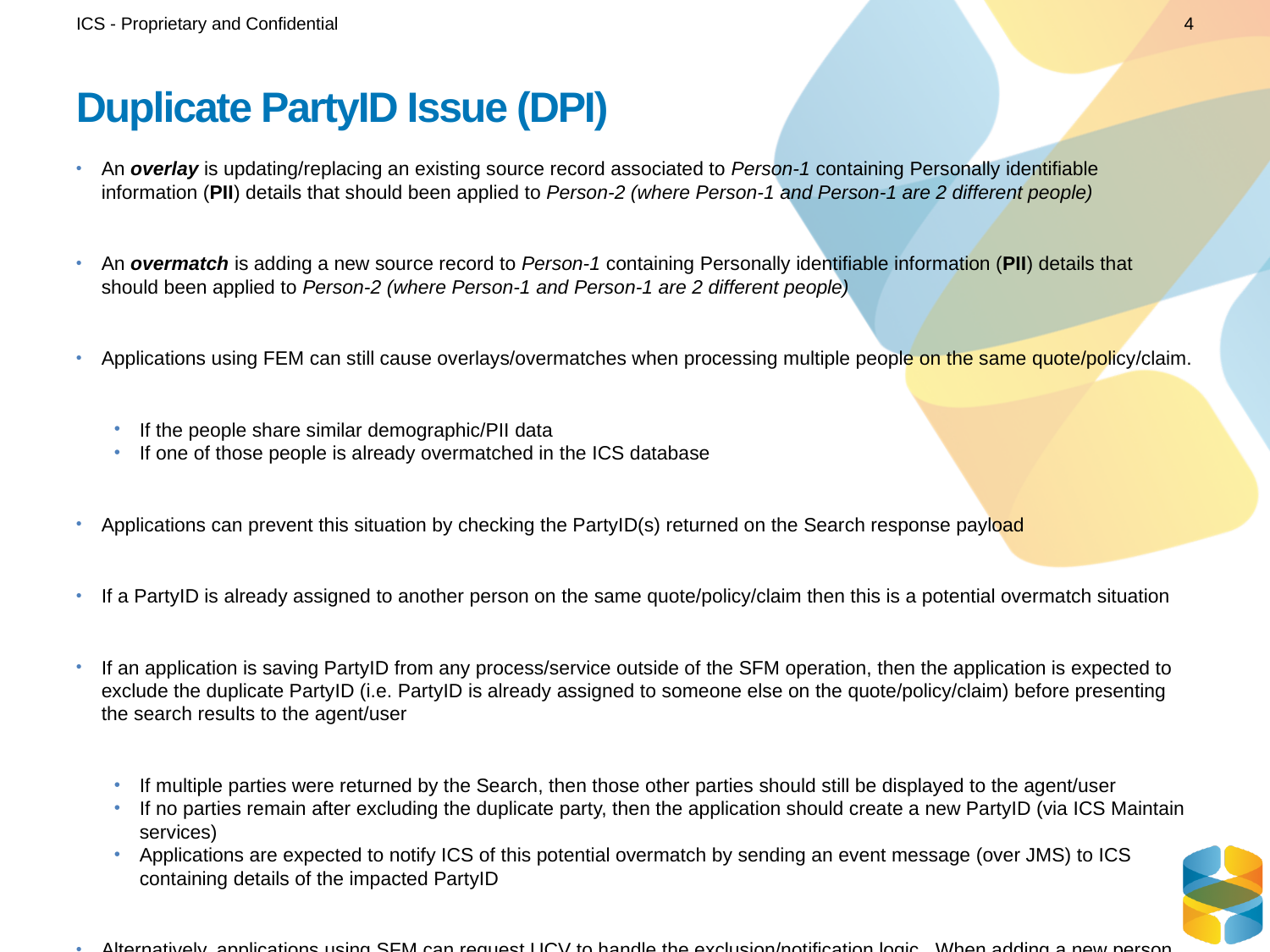

ICS - Proprietary and Confidential
4
# Duplicate PartyID Issue (DPI)
An overlay is updating/replacing an existing source record associated to Person-1 containing Personally identifiable information (PII) details that should been applied to Person-2 (where Person-1 and Person-1 are 2 different people)

An overmatch is adding a new source record to Person-1 containing Personally identifiable information (PII) details that should been applied to Person-2 (where Person-1 and Person-1 are 2 different people)

Applications using FEM can still cause overlays/overmatches when processing multiple people on the same quote/policy/claim.

If the people share similar demographic/PII data
If one of those people is already overmatched in the ICS database

Applications can prevent this situation by checking the PartyID(s) returned on the Search response payload

If a PartyID is already assigned to another person on the same quote/policy/claim then this is a potential overmatch situation

If an application is saving PartyID from any process/service outside of the SFM operation, then the application is expected to exclude the duplicate PartyID (i.e. PartyID is already assigned to someone else on the quote/policy/claim) before presenting the search results to the agent/user

If multiple parties were returned by the Search, then those other parties should still be displayed to the agent/user
If no parties remain after excluding the duplicate party, then the application should create a new PartyID (via ICS Maintain services)
Applications are expected to notify ICS of this potential overmatch by sending an event message (over JMS) to ICS containing details of the impacted PartyID

Alternatively, applications using SFM can request UCV to handle the exclusion/notification logic.  When adding a new person to a policy/quote/claim and calling SFM to check if person already exists in UCV, applications can pass PartyIDs already stored on the policy/quote/claim.  SFM will use this information to handle the exclusion/notification logic

This only applies to SFM calls.  If PartyID can be selected by any other means, then the application still needs to handle this logic on their end (e.g. OneBox Search, standard search party)

ICS will generate a SPLIT task in CDW application for review (under a new FEM overmatch queue)